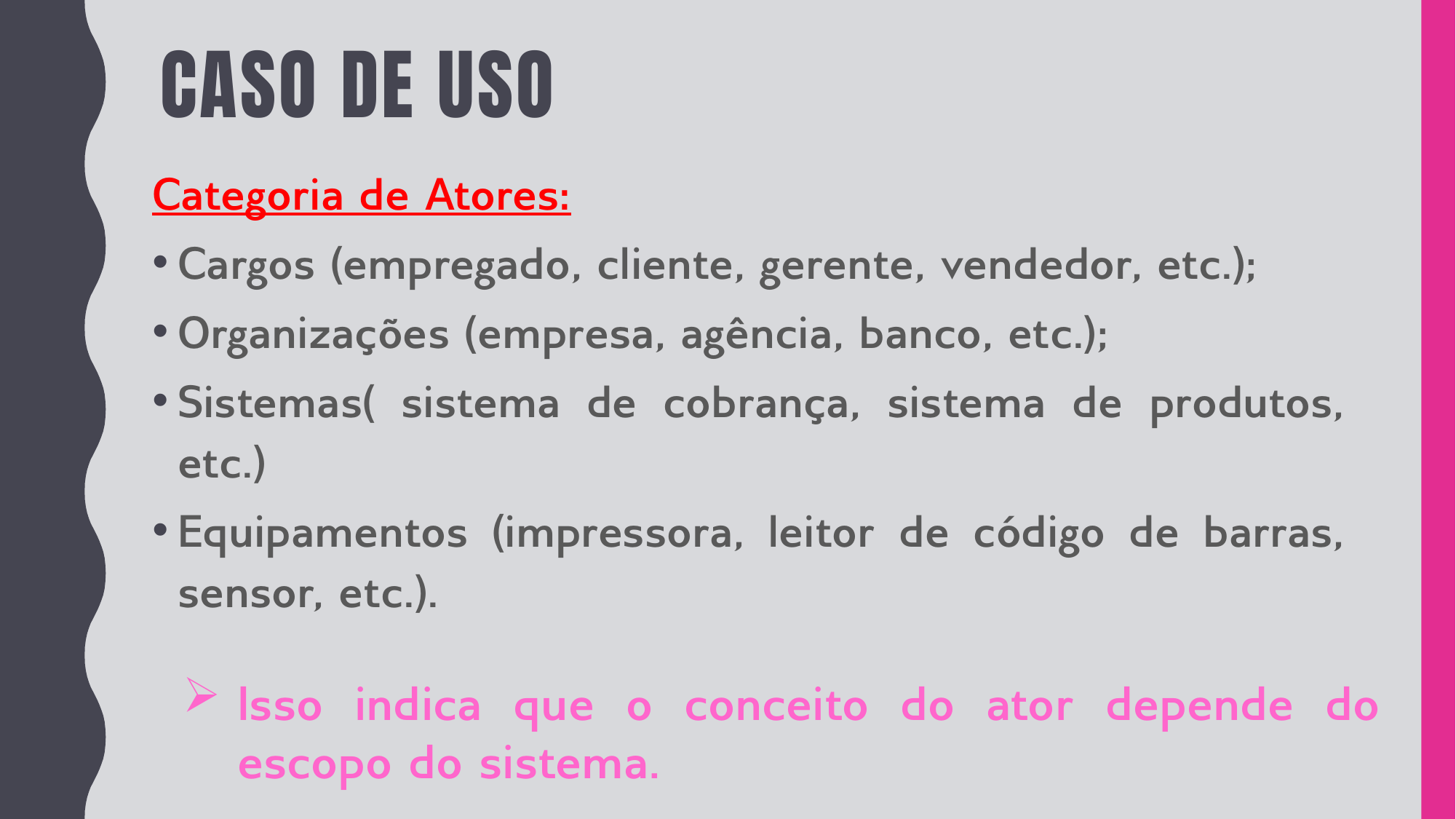

# Caso de uso
Categoria de Atores:
Cargos (empregado, cliente, gerente, vendedor, etc.);
Organizações (empresa, agência, banco, etc.);
Sistemas( sistema de cobrança, sistema de produtos, etc.)
Equipamentos (impressora, leitor de código de barras, sensor, etc.).

Isso indica que o conceito do ator depende do escopo do sistema.